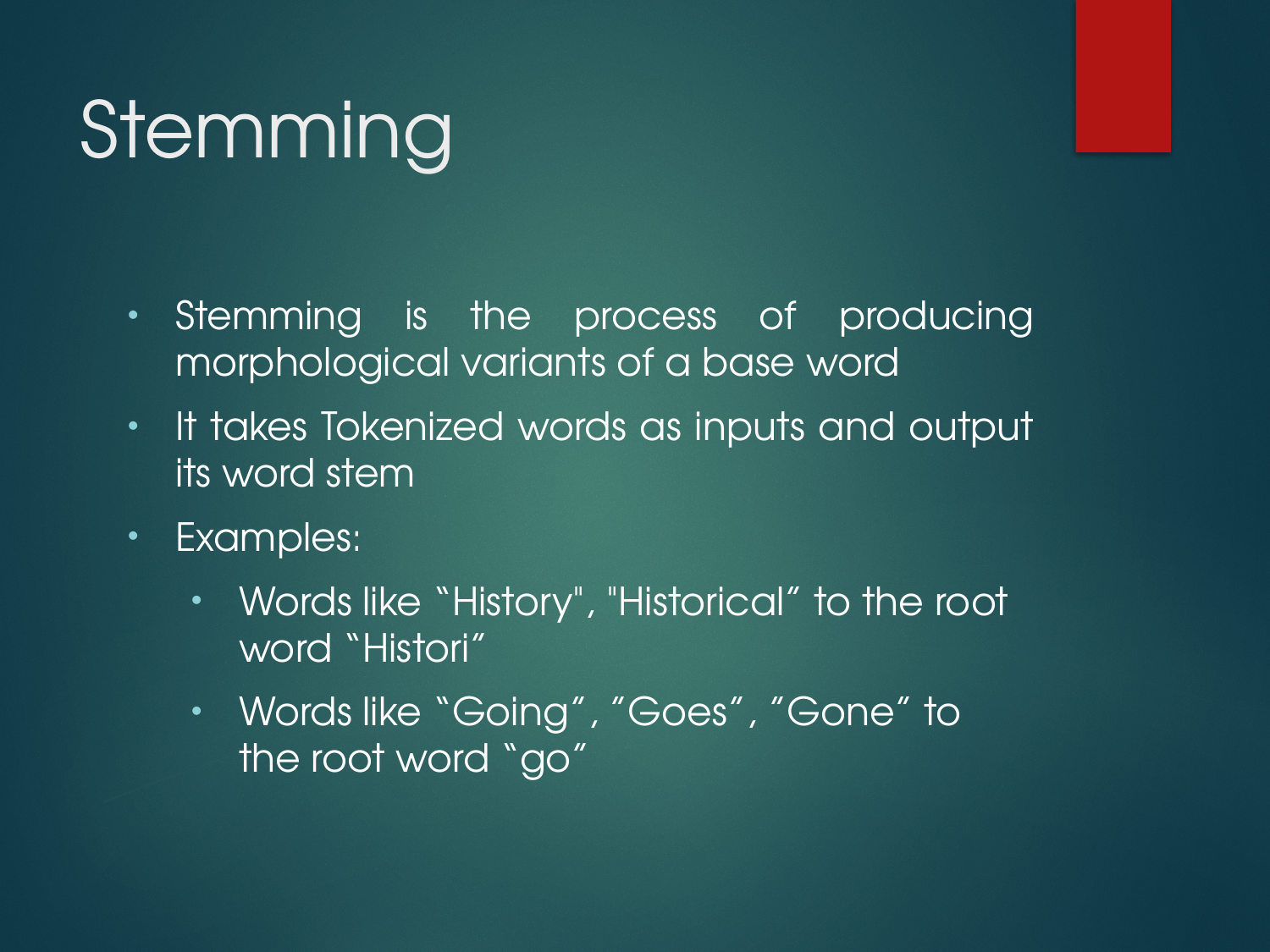

# Stemming
Stemming is the process of producing morphological variants of a base word
It takes Tokenized words as inputs and output its word stem
Examples:
Words like “History", "Historical” to the root word “Histori”
Words like “Going”, ”Goes”, ”Gone” to the root word “go”